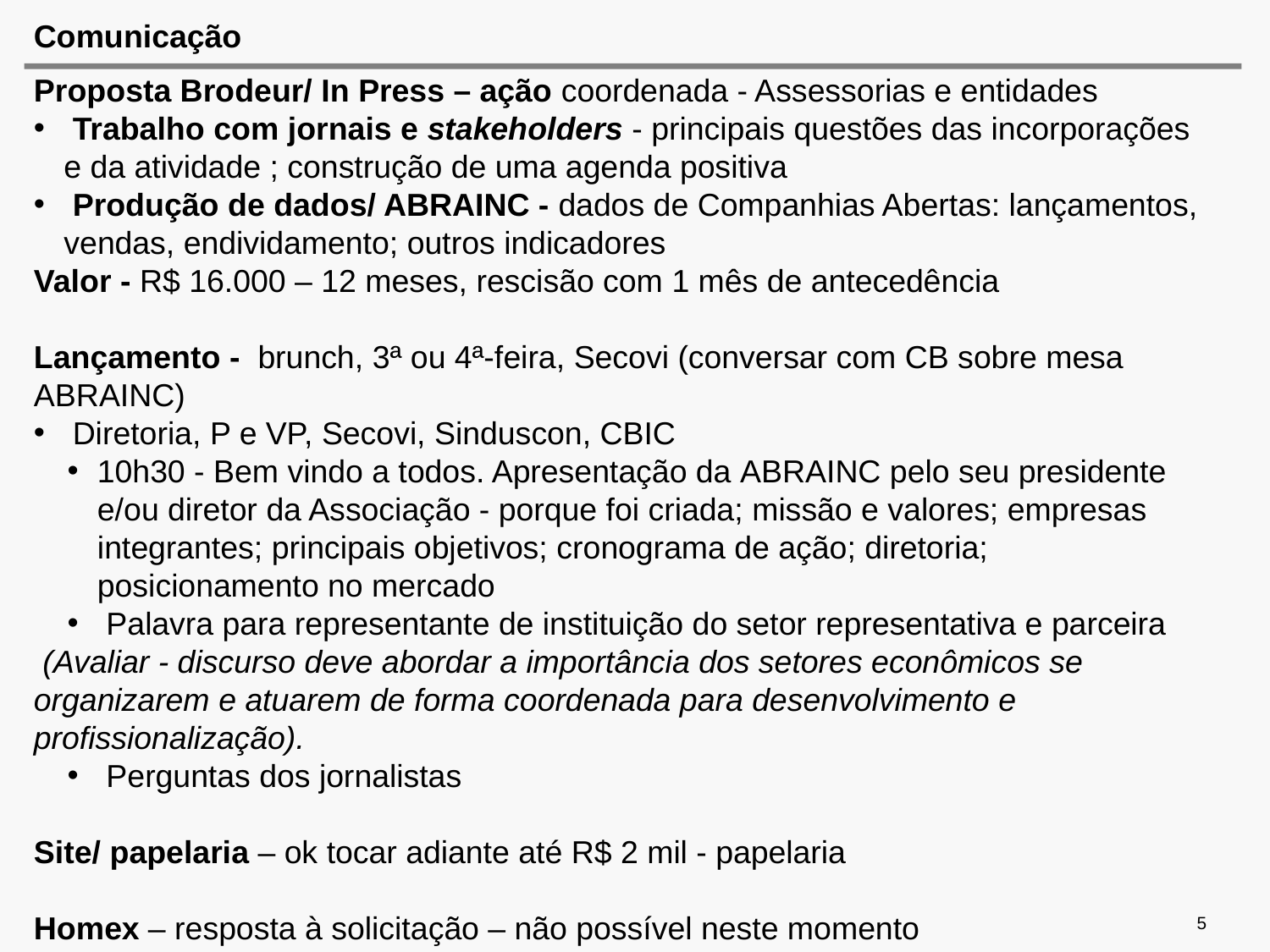

# Comunicação

Proposta Brodeur/ In Press – ação coordenada - Assessorias e entidades
 Trabalho com jornais e stakeholders - principais questões das incorporações e da atividade ; construção de uma agenda positiva
 Produção de dados/ ABRAINC - dados de Companhias Abertas: lançamentos, vendas, endividamento; outros indicadores
Valor - R$ 16.000 – 12 meses, rescisão com 1 mês de antecedência

Lançamento -  brunch, 3ª ou 4ª-feira, Secovi (conversar com CB sobre mesa ABRAINC)
 Diretoria, P e VP, Secovi, Sinduscon, CBIC
10h30 - Bem vindo a todos. Apresentação da Abrainc pelo seu presidente e/ou diretor da Associação - porque foi criada; missão e valores; empresas integrantes; principais objetivos; cronograma de ação; diretoria; posicionamento no mercado
 Palavra para representante de instituição do setor representativa e parceira
 (Avaliar - discurso deve abordar a importância dos setores econômicos se organizarem e atuarem de forma coordenada para desenvolvimento e profissionalização).
 Perguntas dos jornalistas

Site/ papelaria – ok tocar adiante até R$ 2 mil - papelaria

Homex – resposta à solicitação – não possível neste momento

5